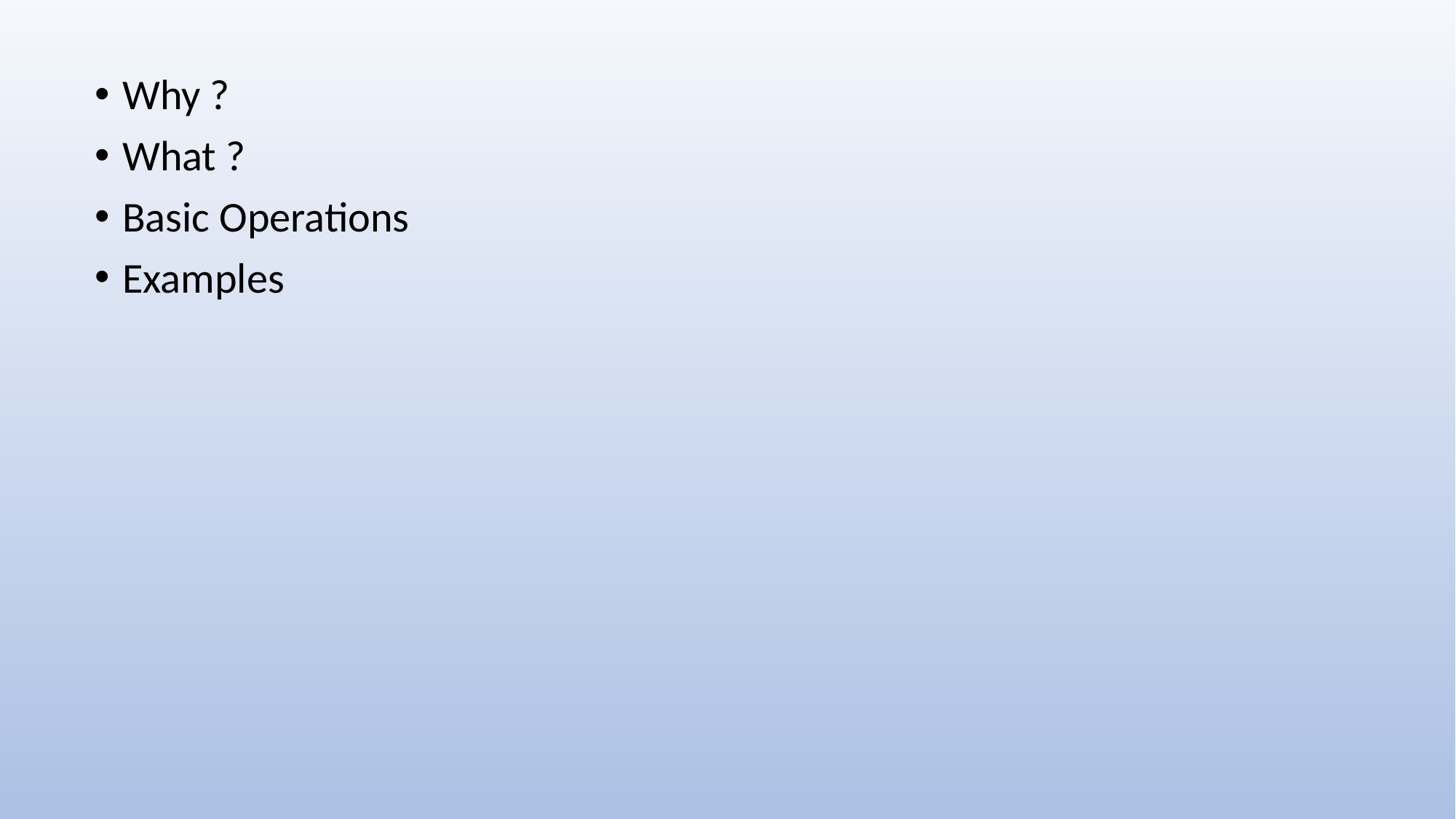

Why ?
What ?
Basic Operations
Examples